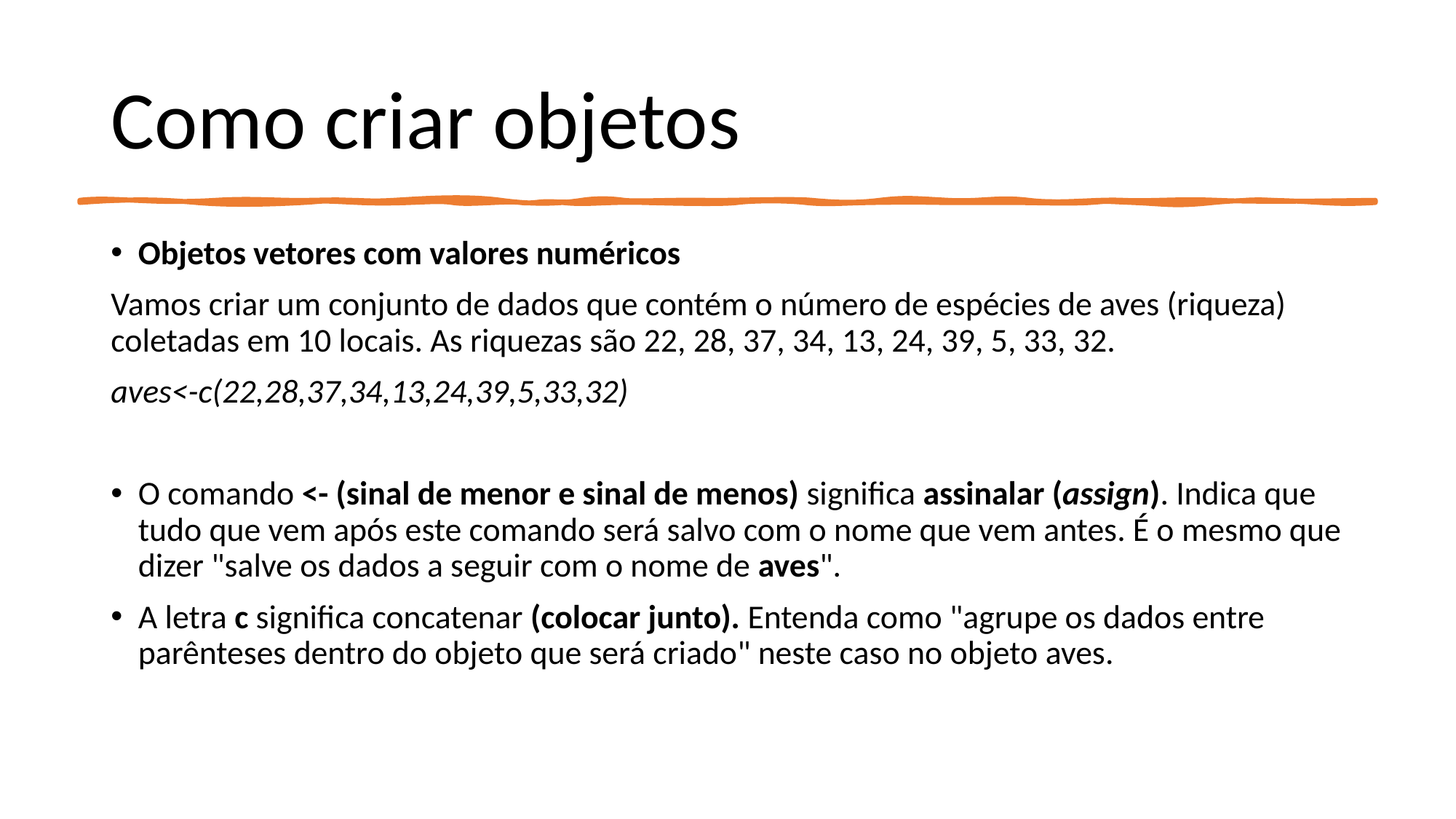

# Como criar objetos

Objetos vetores com valores numéricos
Vamos criar um conjunto de dados que contém o número de espécies de aves (riqueza) coletadas em 10 locais. As riquezas são 22, 28, 37, 34, 13, 24, 39, 5, 33, 32.
aves<-c(22,28,37,34,13,24,39,5,33,32)

O comando <- (sinal de menor e sinal de menos) significa assinalar (assign). Indica que tudo que vem após este comando será salvo com o nome que vem antes. É o mesmo que dizer "salve os dados a seguir com o nome de aves".
A letra c significa concatenar (colocar junto). Entenda como "agrupe os dados entre parênteses dentro do objeto que será criado" neste caso no objeto aves.